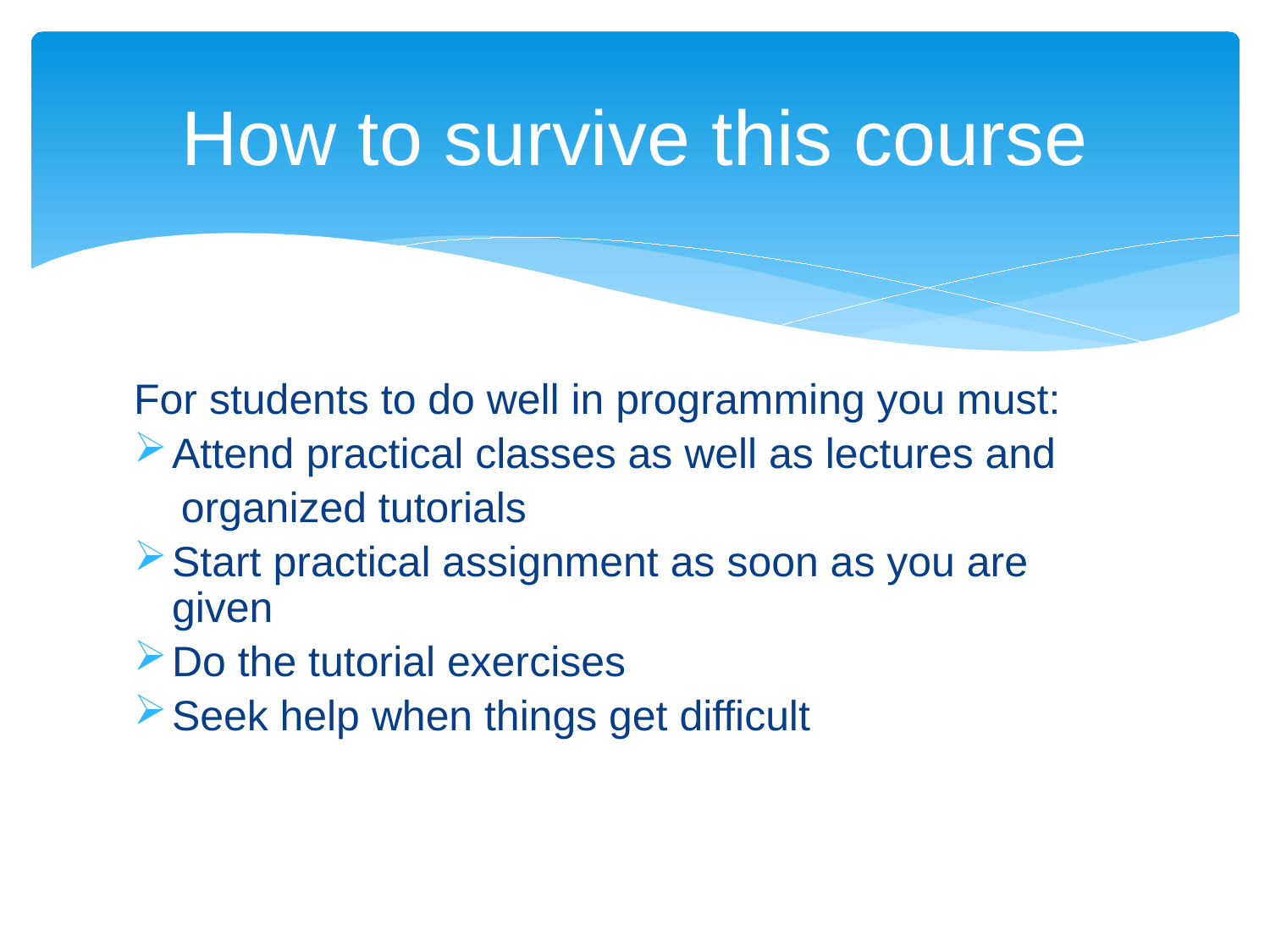

# How to survive this course
For students to do well in programming you must:
Attend practical classes as well as lectures and
    organized tutorials
Start practical assignment as soon as you are given
Do the tutorial exercises
Seek help when things get difficult